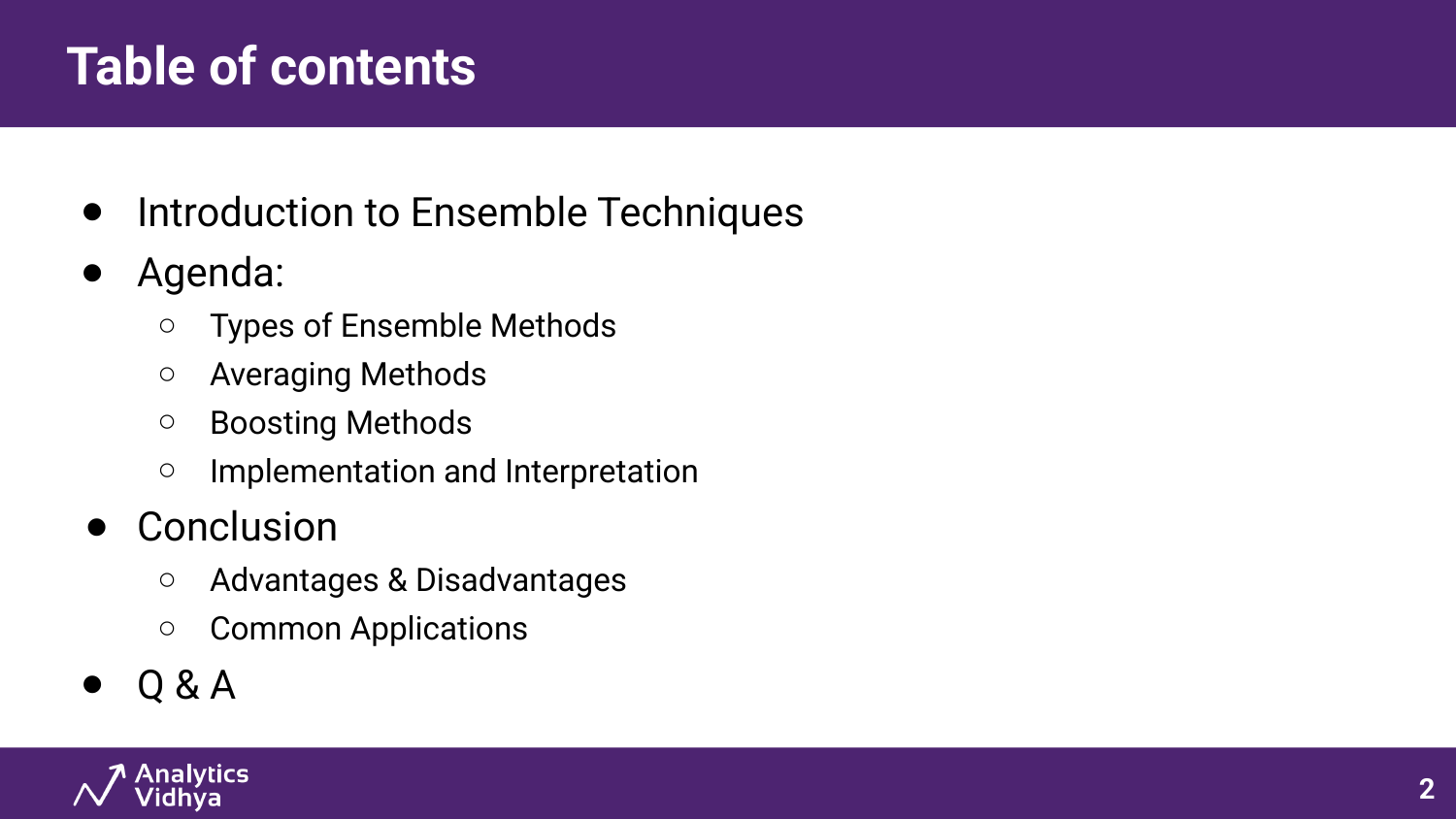

# Table of Contents
Table of contents
Introduction to Ensemble Techniques
Agenda:
Types of Ensemble Methods
Averaging Methods
Boosting Methods
Implementation and Interpretation
Conclusion
Advantages & Disadvantages
Common Applications
Q & A
2